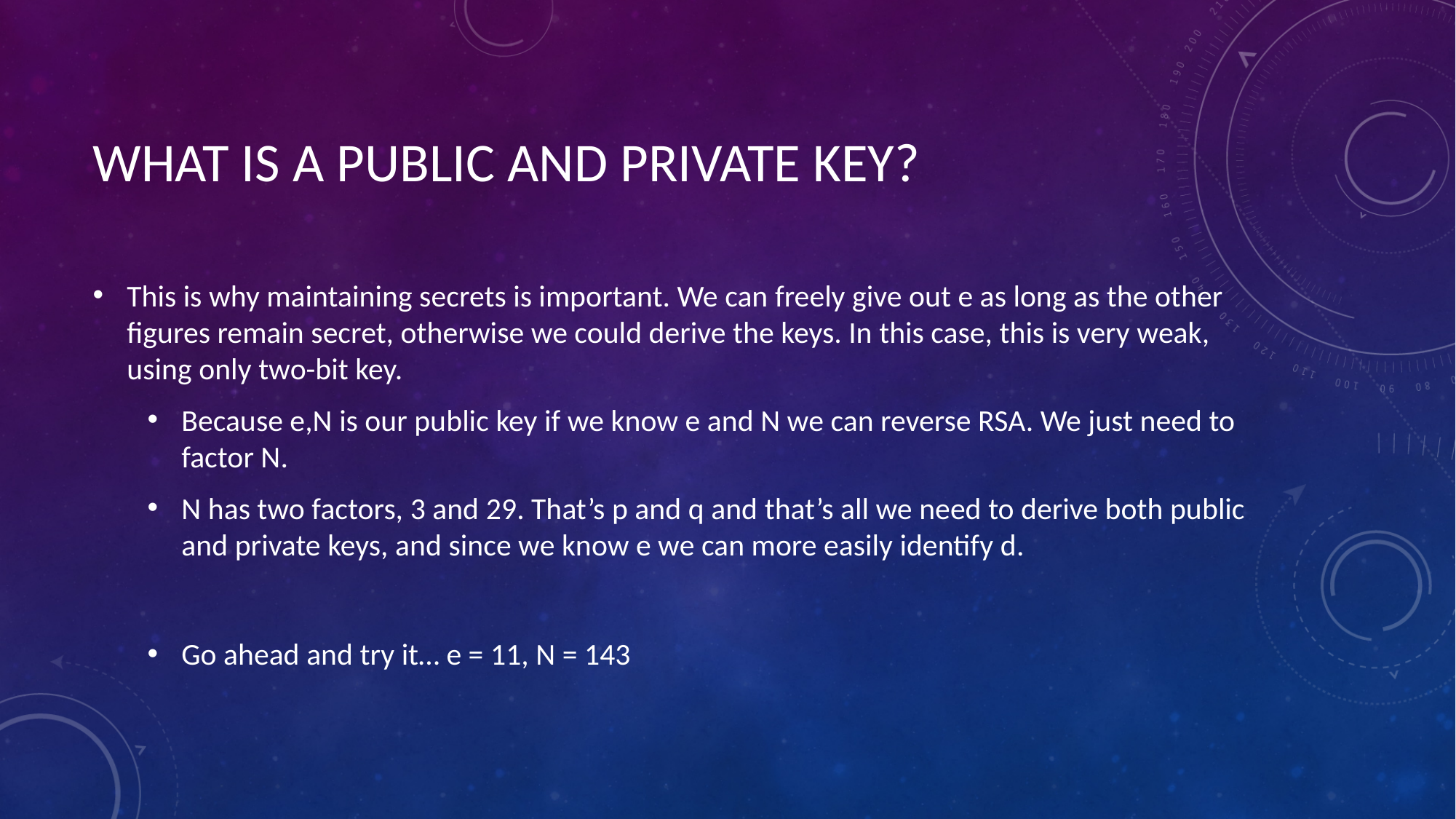

# What is a public and private key?
This is why maintaining secrets is important. We can freely give out e as long as the other figures remain secret, otherwise we could derive the keys. In this case, this is very weak, using only two-bit key.
Because e,N is our public key if we know e and N we can reverse RSA. We just need to factor N.
N has two factors, 3 and 29. That’s p and q and that’s all we need to derive both public and private keys, and since we know e we can more easily identify d.

Go ahead and try it… e = 11, N = 143